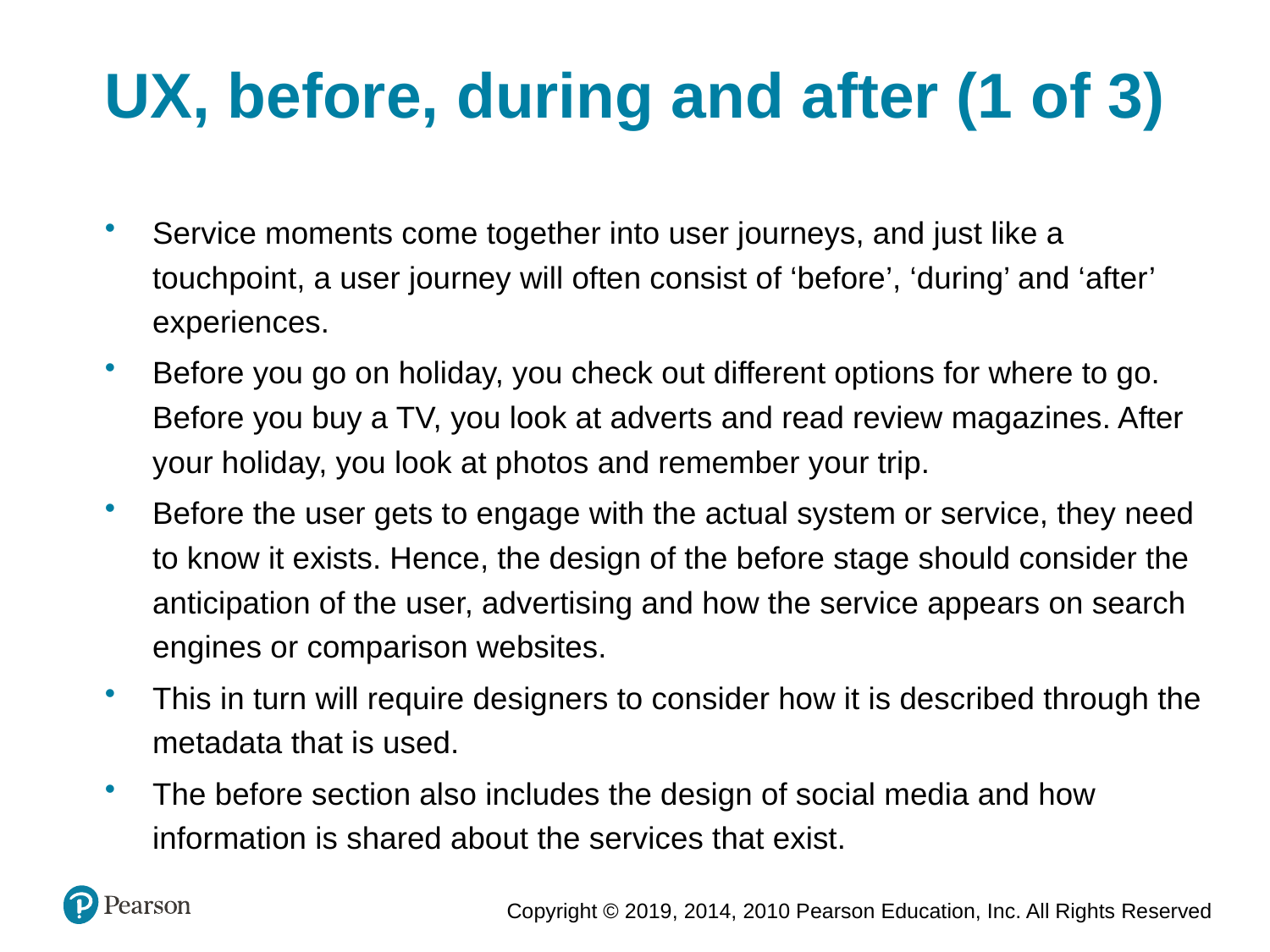

UX, before, during and after (1 of 3)
Service moments come together into user journeys, and just like a touchpoint, a user journey will often consist of ‘before’, ‘during’ and ‘after’ experiences.
Before you go on holiday, you check out different options for where to go. Before you buy a TV, you look at adverts and read review magazines. After your holiday, you look at photos and remember your trip.
Before the user gets to engage with the actual system or service, they need to know it exists. Hence, the design of the before stage should consider the anticipation of the user, advertising and how the service appears on search engines or comparison websites.
This in turn will require designers to consider how it is described through the metadata that is used.
The before section also includes the design of social media and how information is shared about the services that exist.